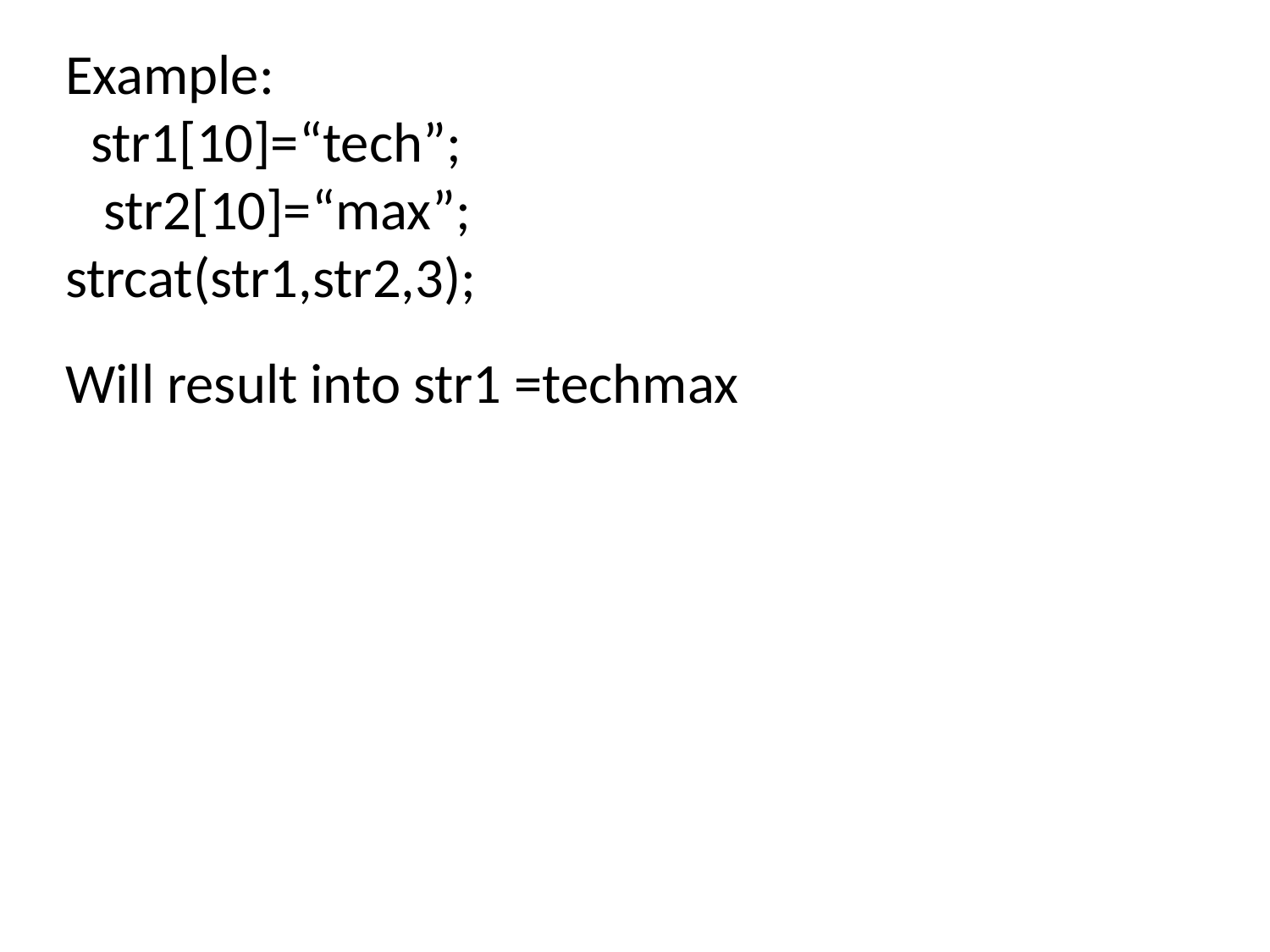

Example:
  str1[10]=“tech”;
   str2[10]=“max”;
strcat(str1,str2,3);

Will result into str1 =techmax